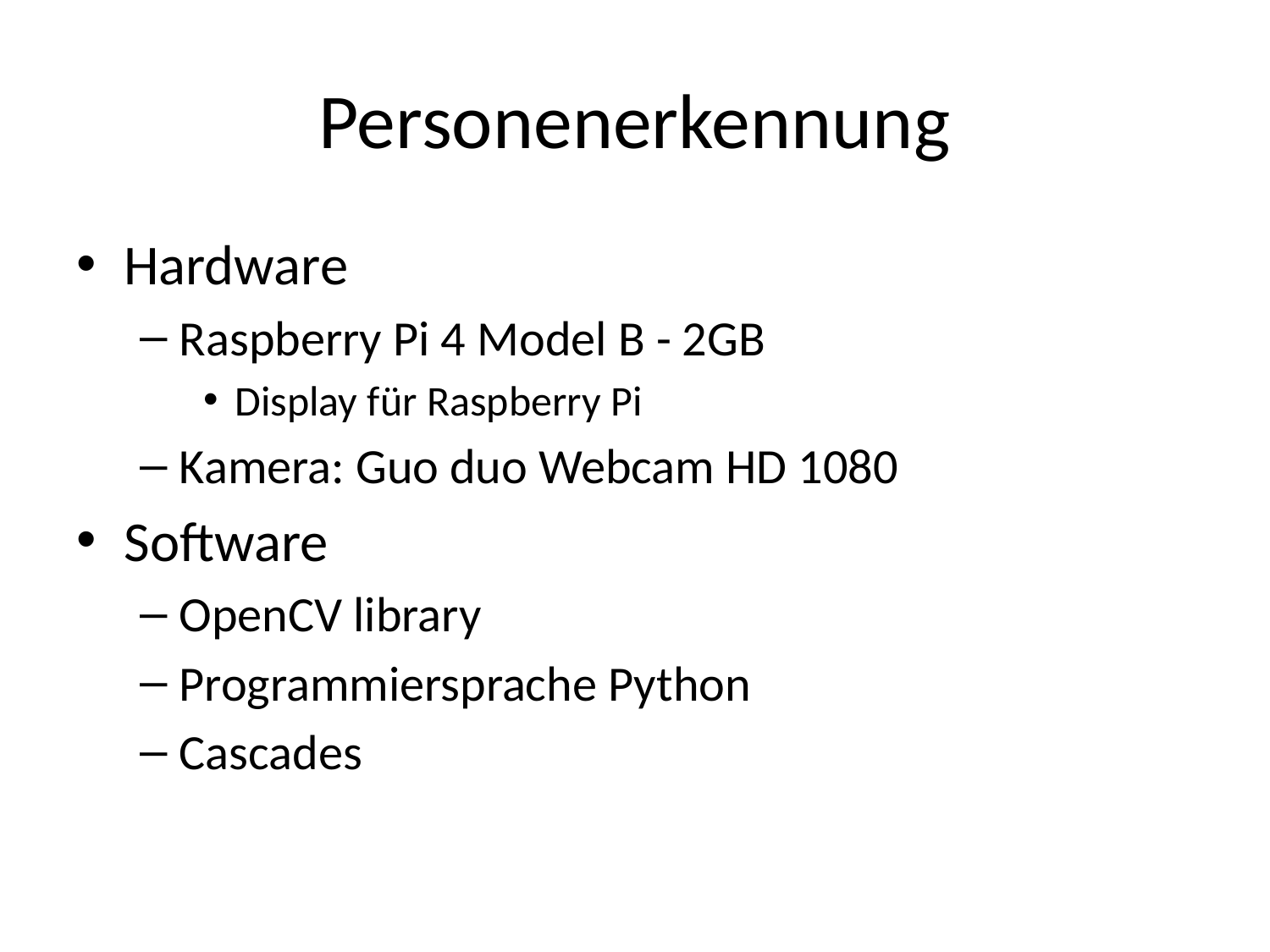

# Personenerkennung
Hardware
Raspberry Pi 4 Model B - 2GB
Display für Raspberry Pi
Kamera: Guo duo Webcam HD 1080
Software
OpenCV library
Programmiersprache Python
Cascades